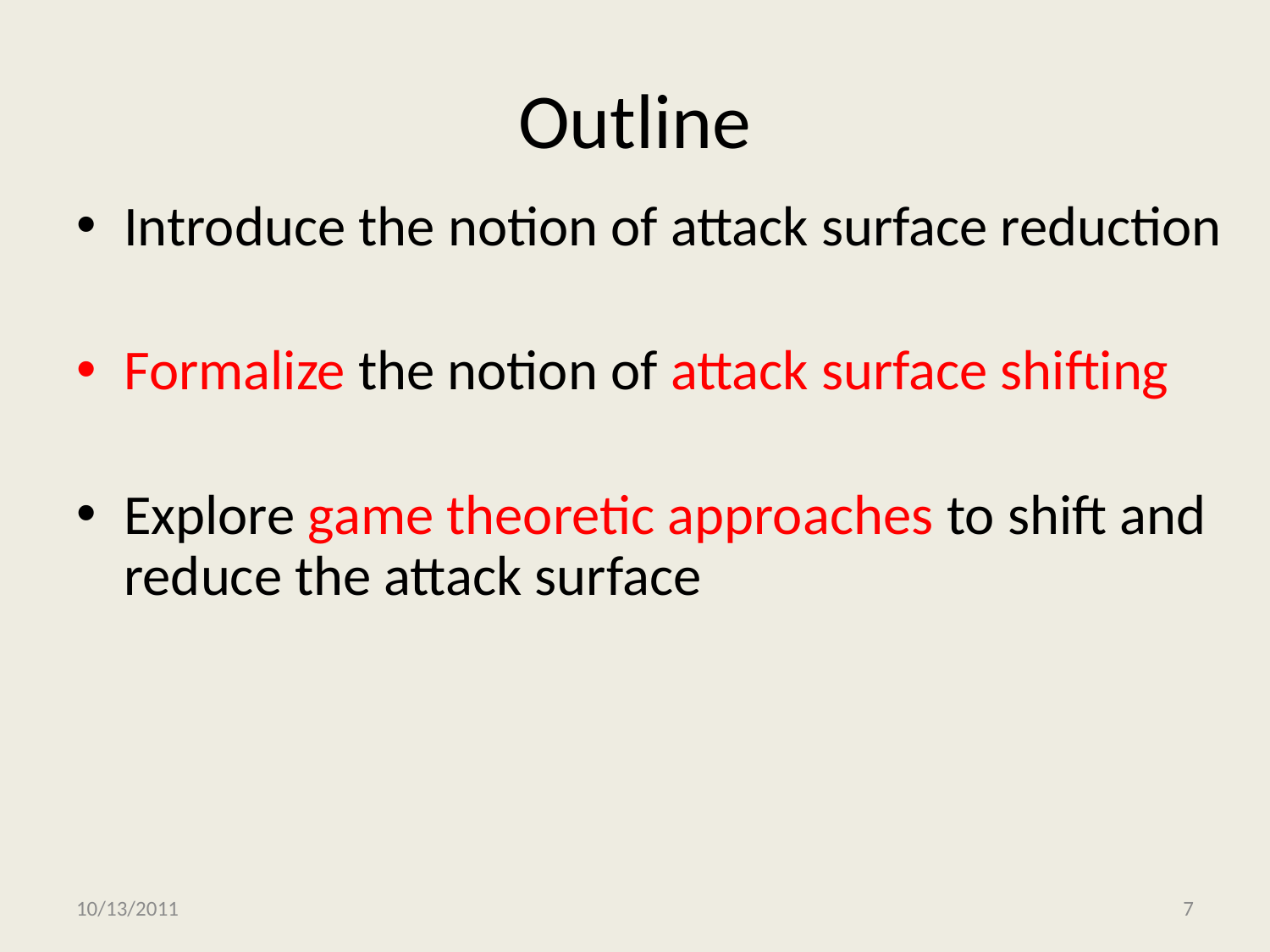

# Outline
Introduce the notion of attack surface reduction

Formalize the notion of attack surface shifting

Explore game theoretic approaches to shift and reduce the attack surface
10/13/2011
7